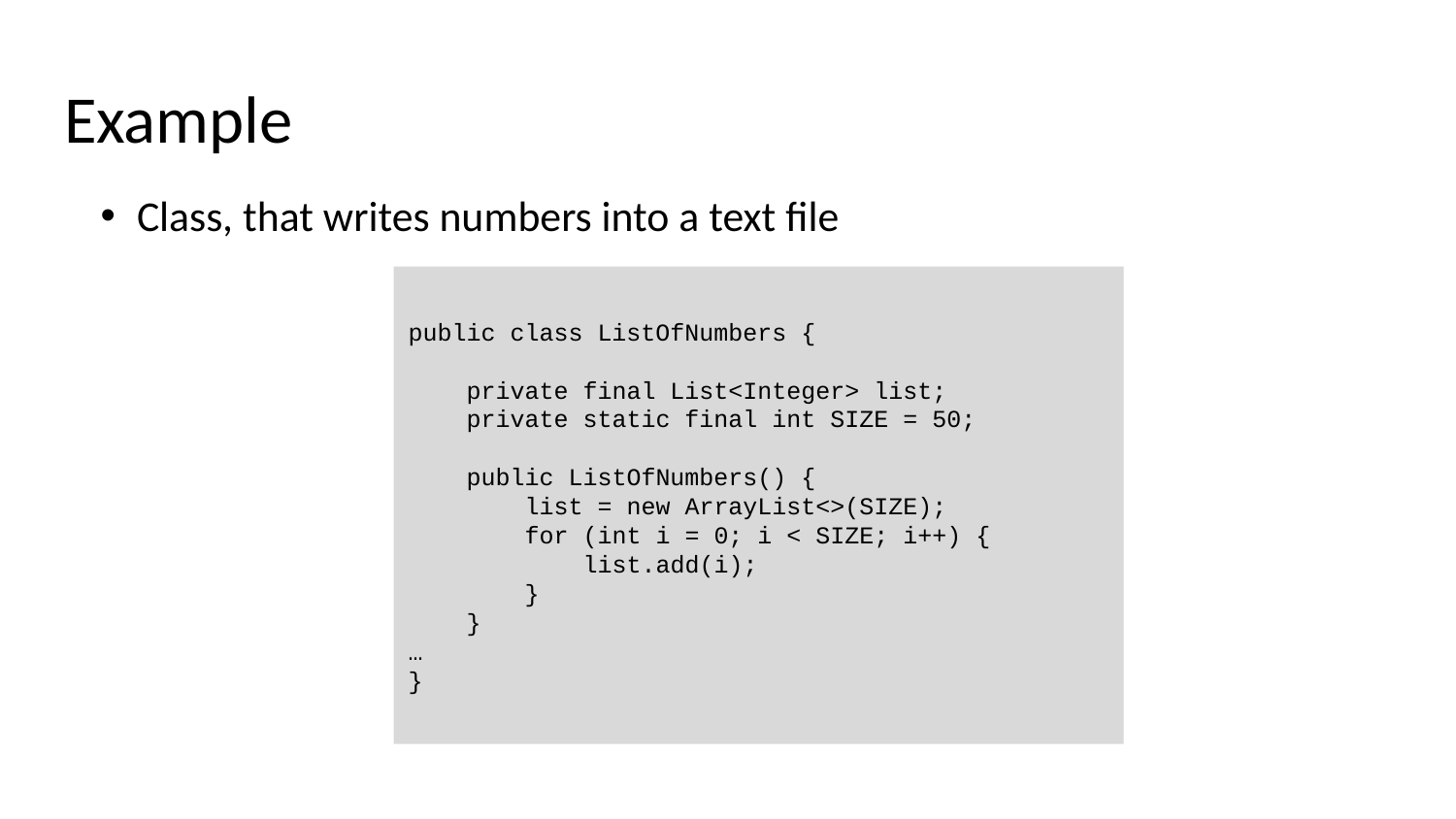

# Example
Class, that writes numbers into a text file
public class ListOfNumbers {

    private final List<Integer> list;
    private static final int SIZE = 50;

    public ListOfNumbers() {
        list = new ArrayList<>(SIZE);
        for (int i = 0; i < SIZE; i++) {
            list.add(i);
        }
    }
…
}